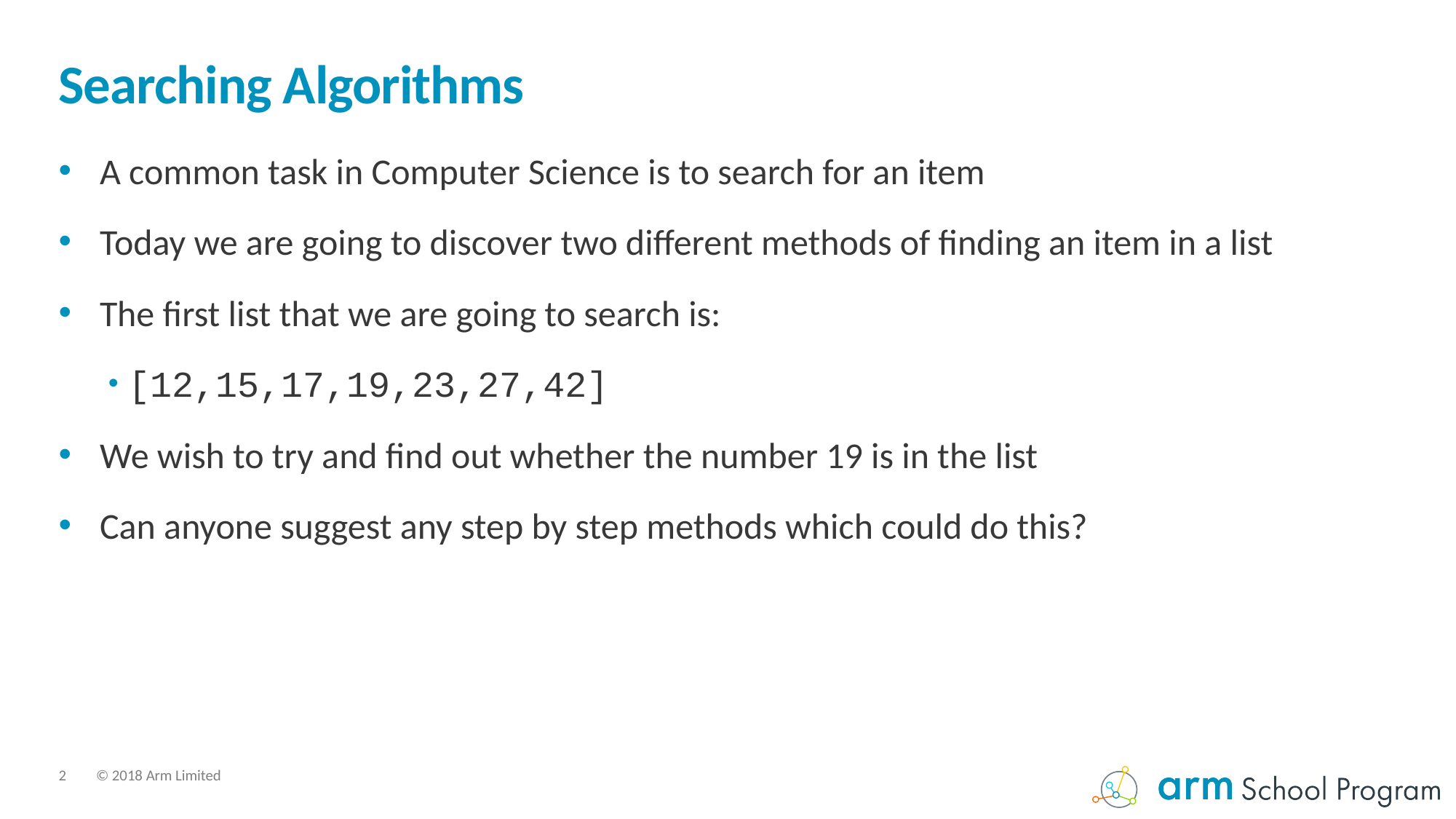

# Searching Algorithms
A common task in Computer Science is to search for an item
Today we are going to discover two different methods of finding an item in a list
The first list that we are going to search is:
[12,15,17,19,23,27,42]
We wish to try and find out whether the number 19 is in the list
Can anyone suggest any step by step methods which could do this?